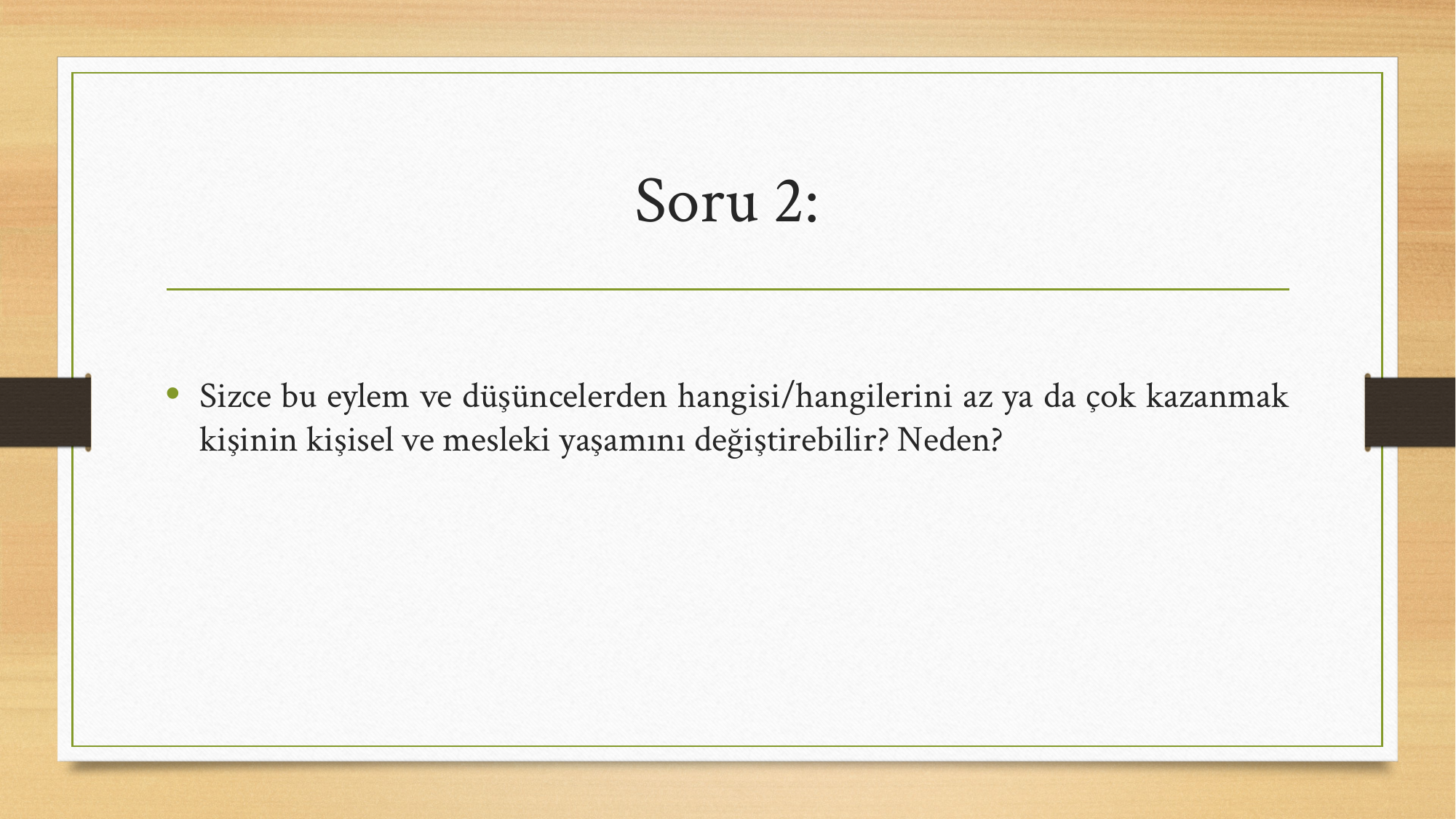

# Soru 2:

Sizce bu eylem ve düşüncelerden hangisi/hangilerini az ya da çok kazanmak kişinin kişisel ve mesleki yaşamını değiştirebilir? Neden?